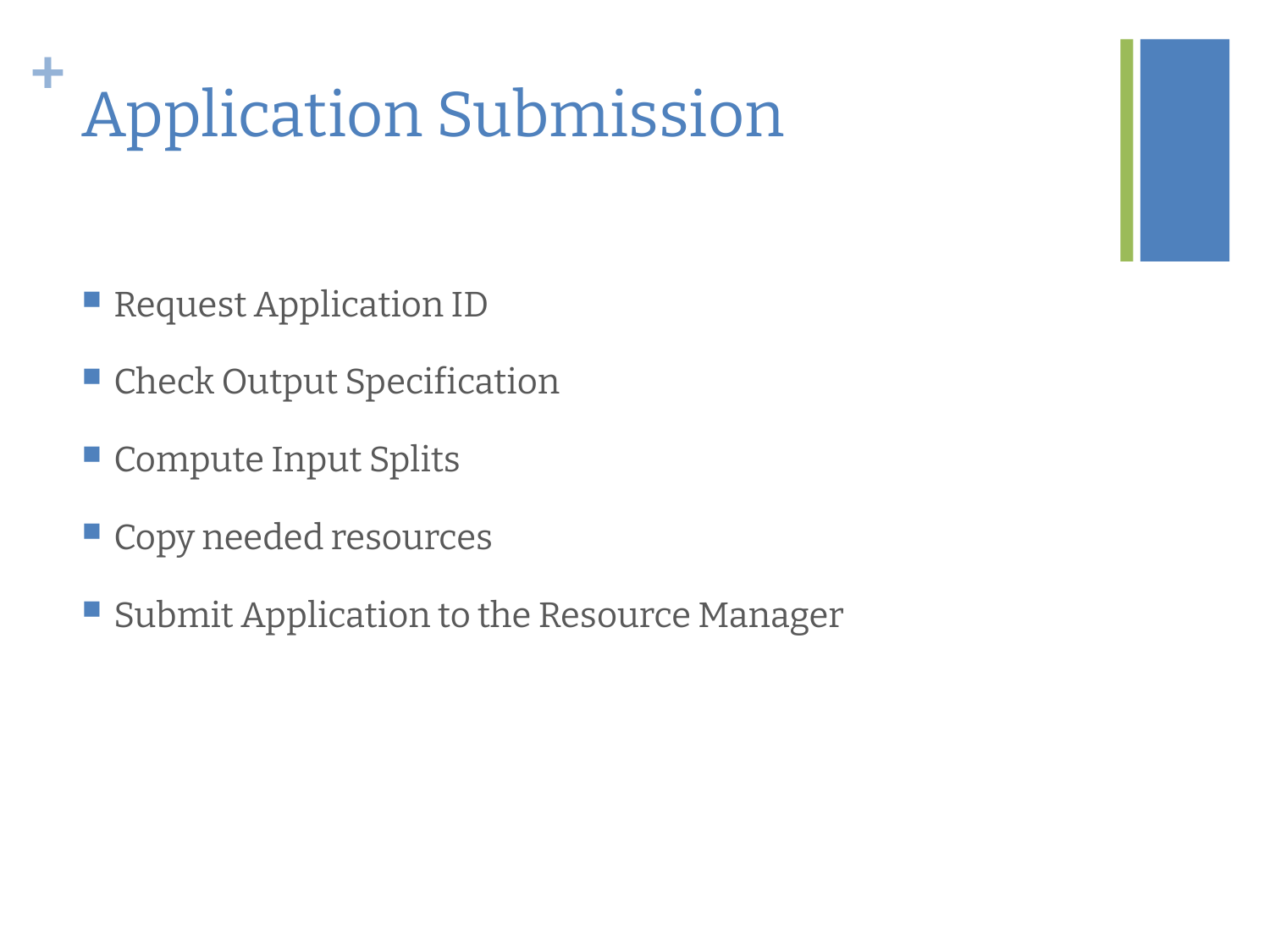

# Application Submission
Request Application ID
Check Output Specification
Compute Input Splits
Copy needed resources
Submit Application to the Resource Manager